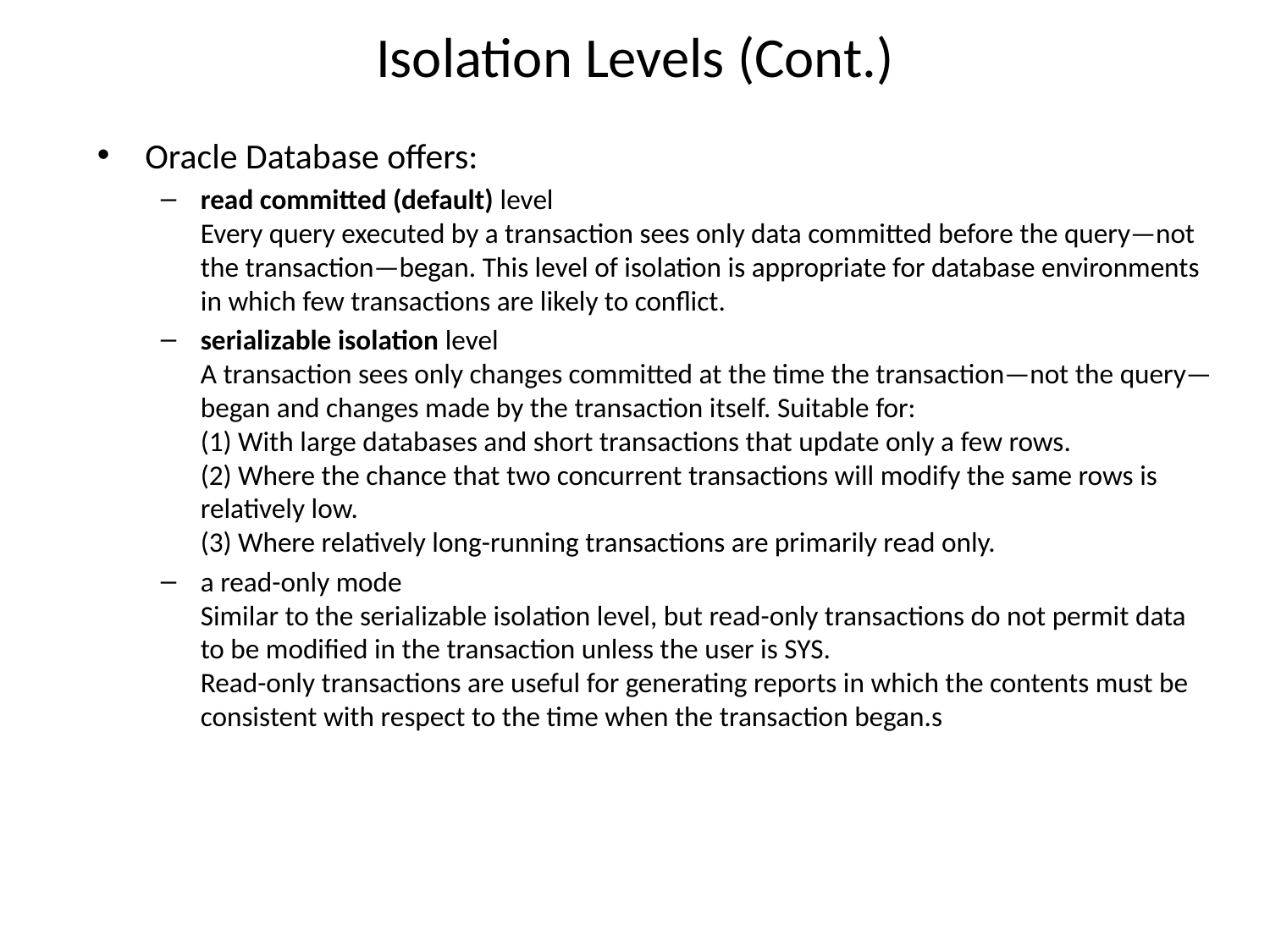

# Isolation Levels (Cont.)
Oracle Database offers:
read committed (default) level
Every query executed by a transaction sees only data committed before the query—not the transaction—began. This level of isolation is appropriate for database environments in which few transactions are likely to conflict.
serializable isolation level
A transaction sees only changes committed at the time the transaction—not the query—began and changes made by the transaction itself. Suitable for:
(1) With large databases and short transactions that update only a few rows.
(2) Where the chance that two concurrent transactions will modify the same rows is relatively low.
(3) Where relatively long-running transactions are primarily read only.
a read-only mode
Similar to the serializable isolation level, but read-only transactions do not permit data to be modified in the transaction unless the user is SYS.
Read-only transactions are useful for generating reports in which the contents must be consistent with respect to the time when the transaction began.s